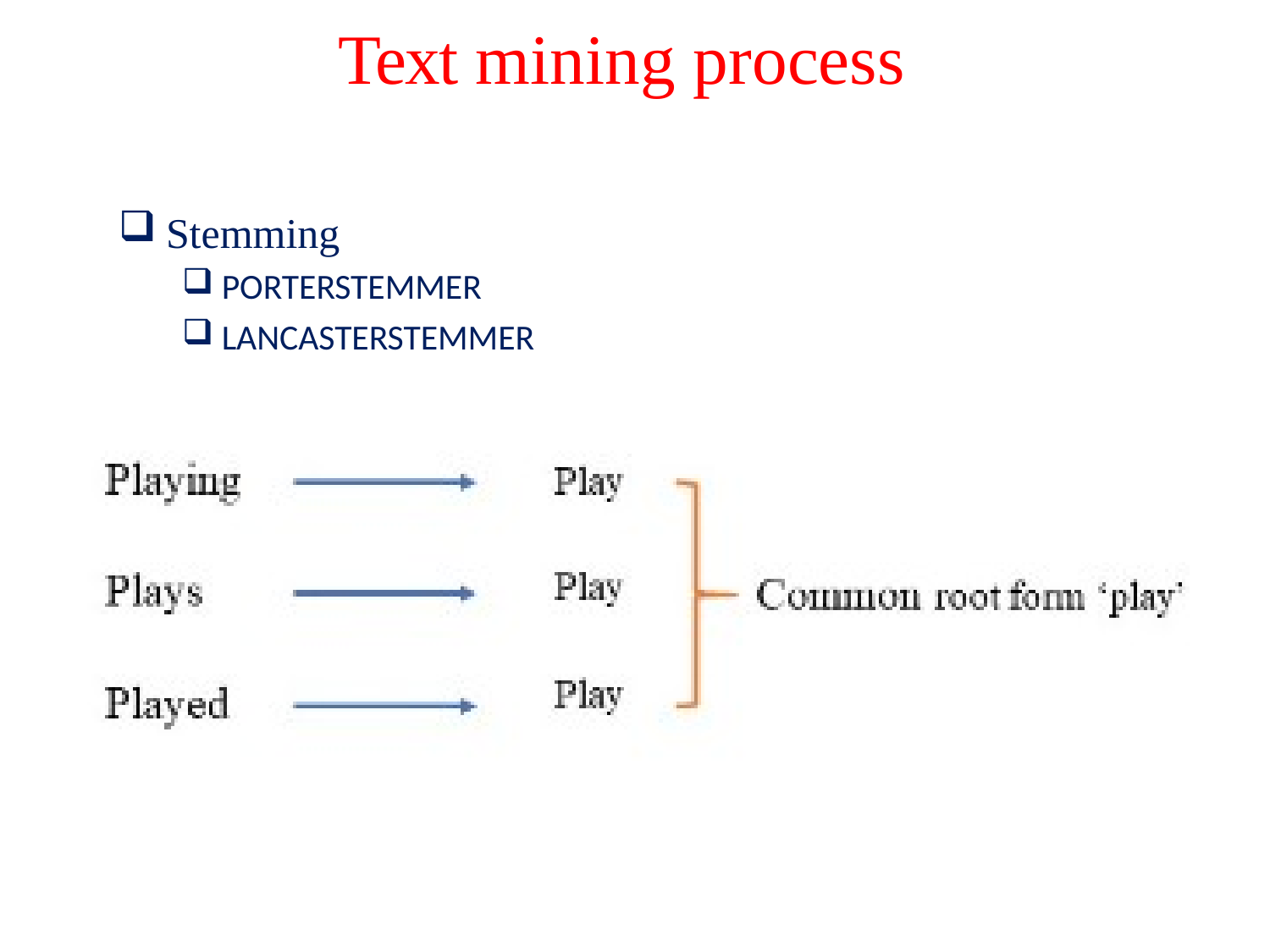

# Text mining process
Stemming
PORTERSTEMMER
LANCASTERSTEMMER